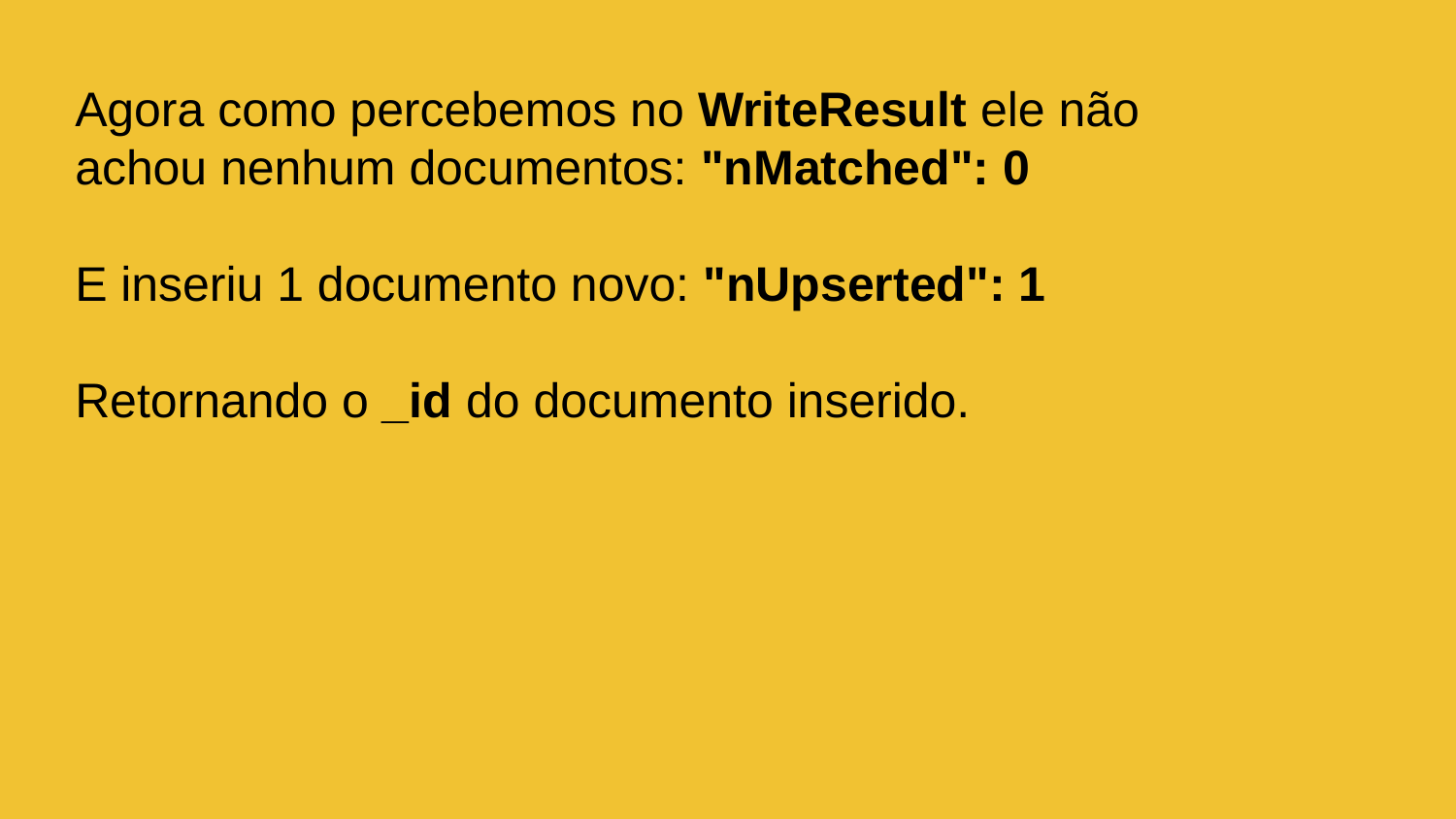

Agora como percebemos no WriteResult ele não achou nenhum documentos: "nMatched": 0

E inseriu 1 documento novo: "nUpserted": 1

Retornando o _id do documento inserido.